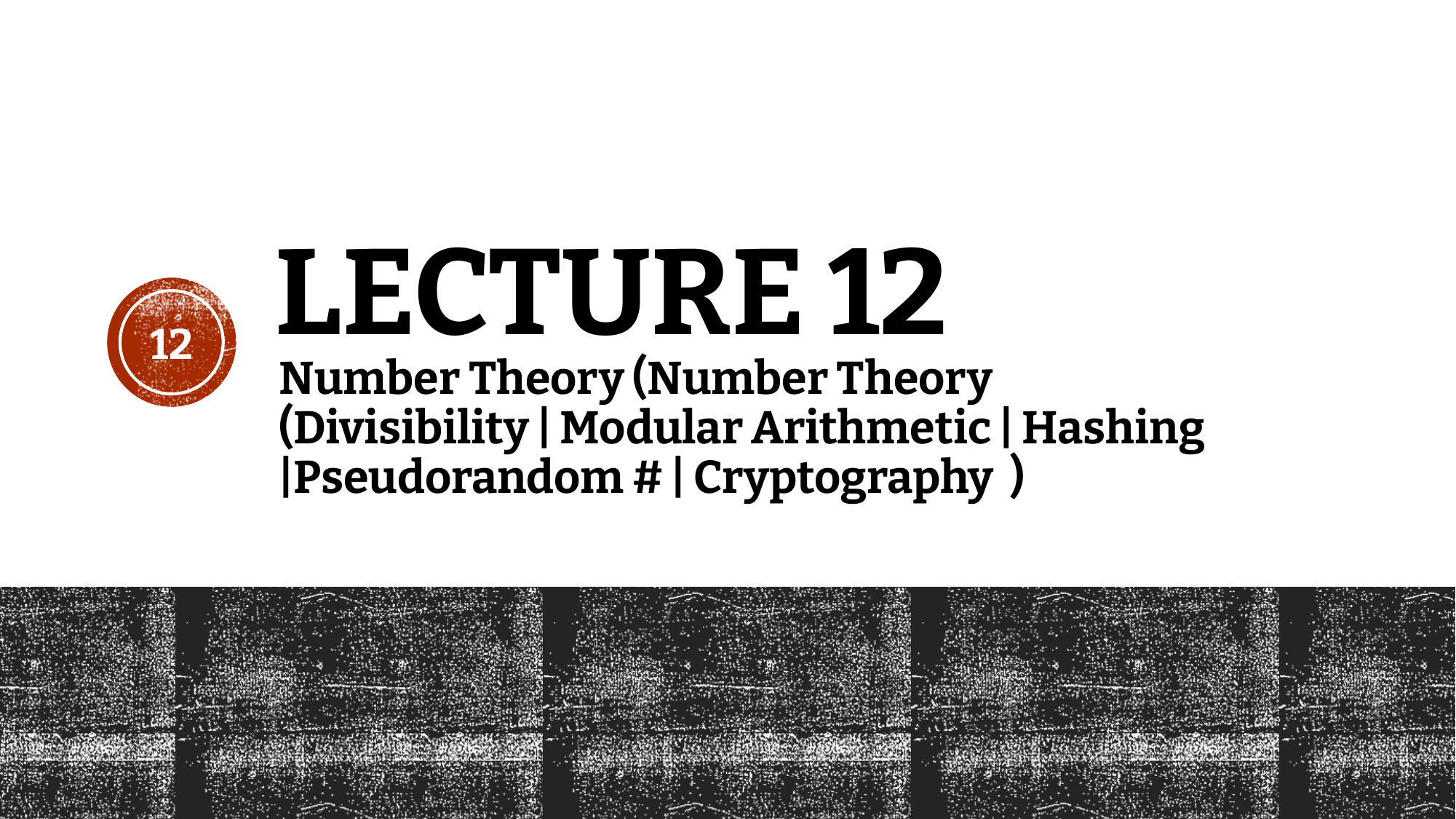

# Lecture 12
12
Number Theory (Number Theory (Divisibility | Modular Arithmetic | Hashing |Pseudorandom # | Cryptography  )